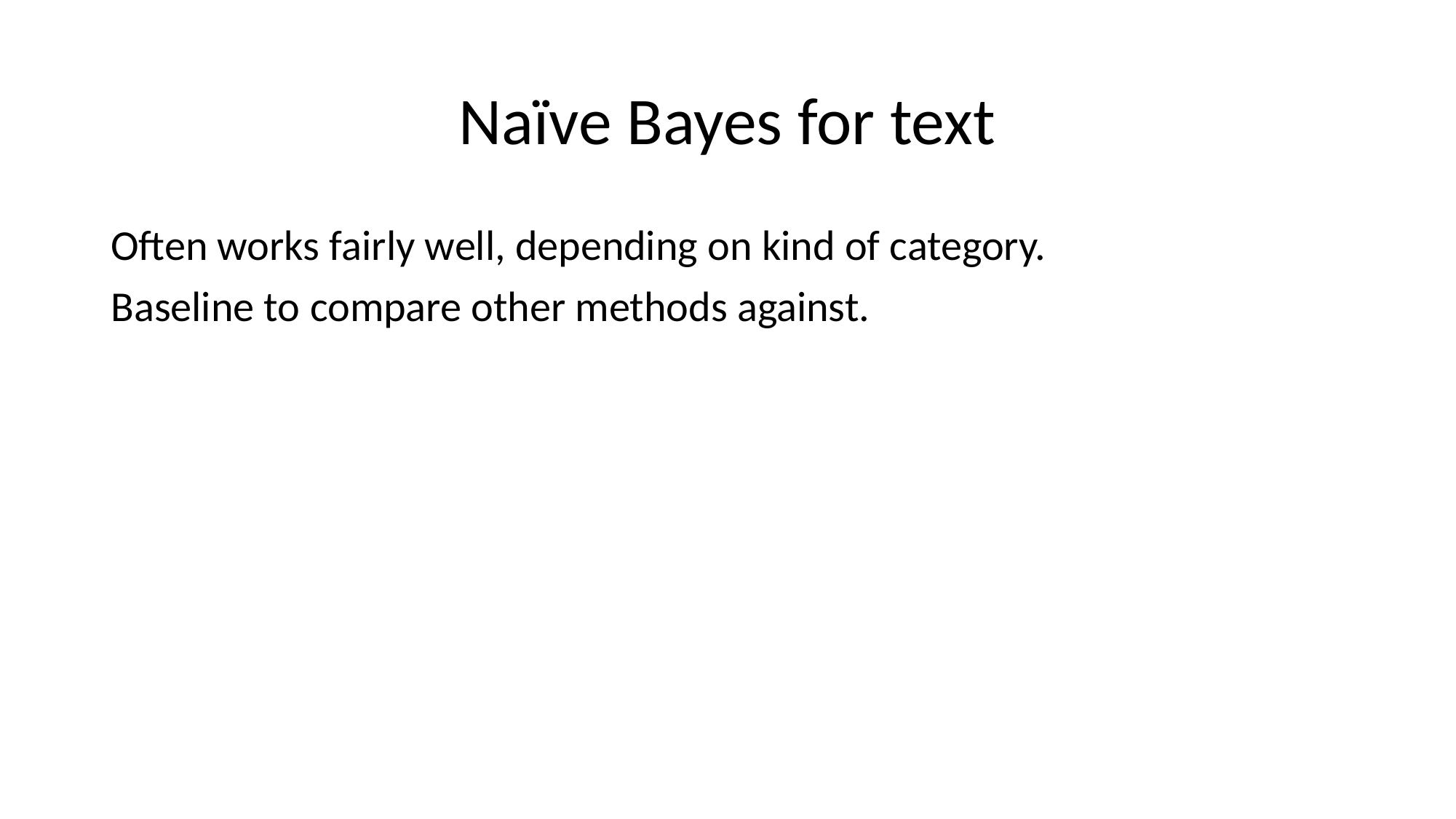

# Naïve Bayes for text
Often works fairly well, depending on kind of category.
Baseline to compare other methods against.